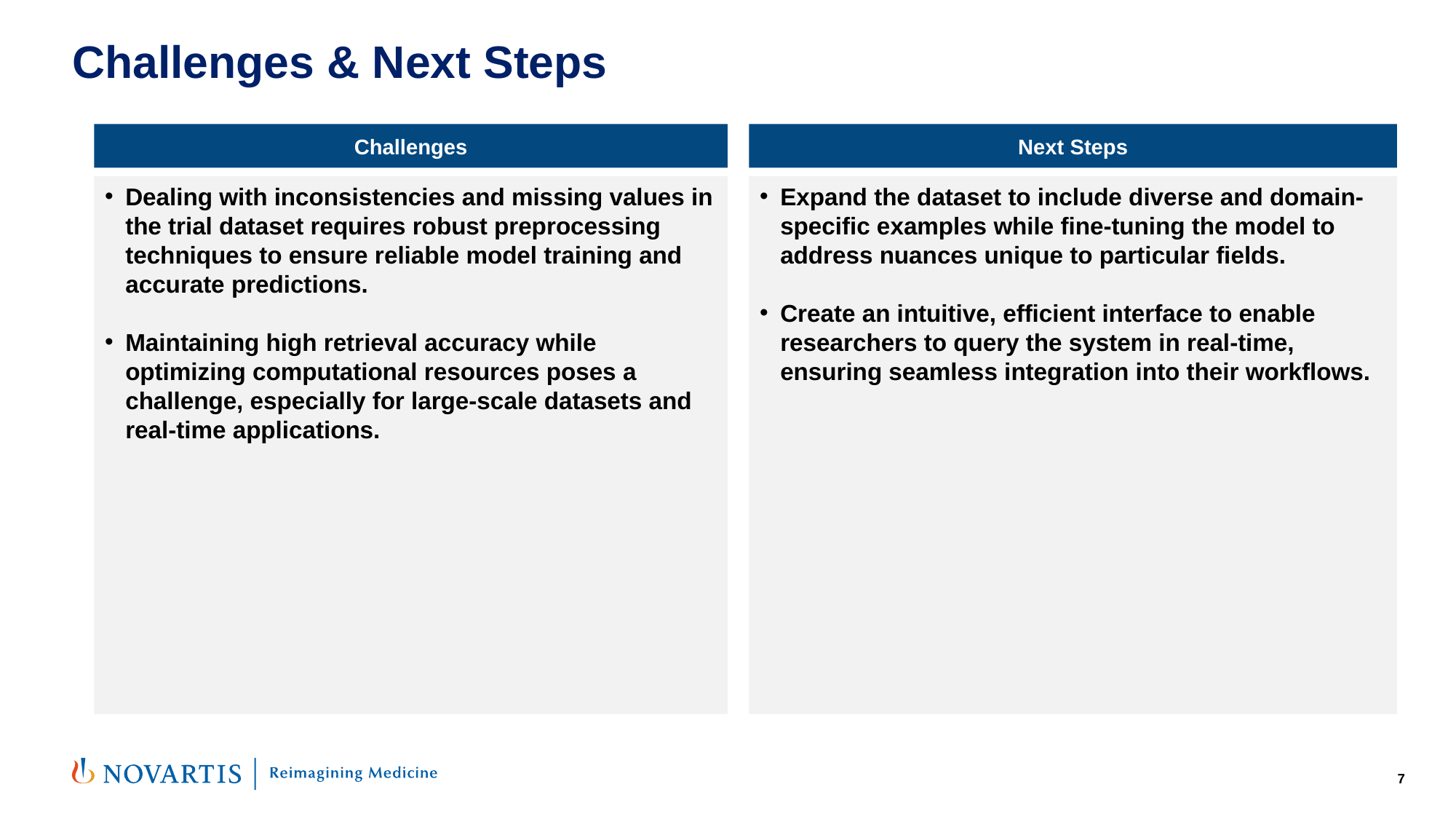

# Challenges & Next Steps
Challenges
Next Steps
Dealing with inconsistencies and missing values in the trial dataset requires robust preprocessing techniques to ensure reliable model training and accurate predictions.

Maintaining high retrieval accuracy while optimizing computational resources poses a challenge, especially for large-scale datasets and real-time applications.
Expand the dataset to include diverse and domain-specific examples while fine-tuning the model to address nuances unique to particular fields.

Create an intuitive, efficient interface to enable researchers to query the system in real-time, ensuring seamless integration into their workflows.
7